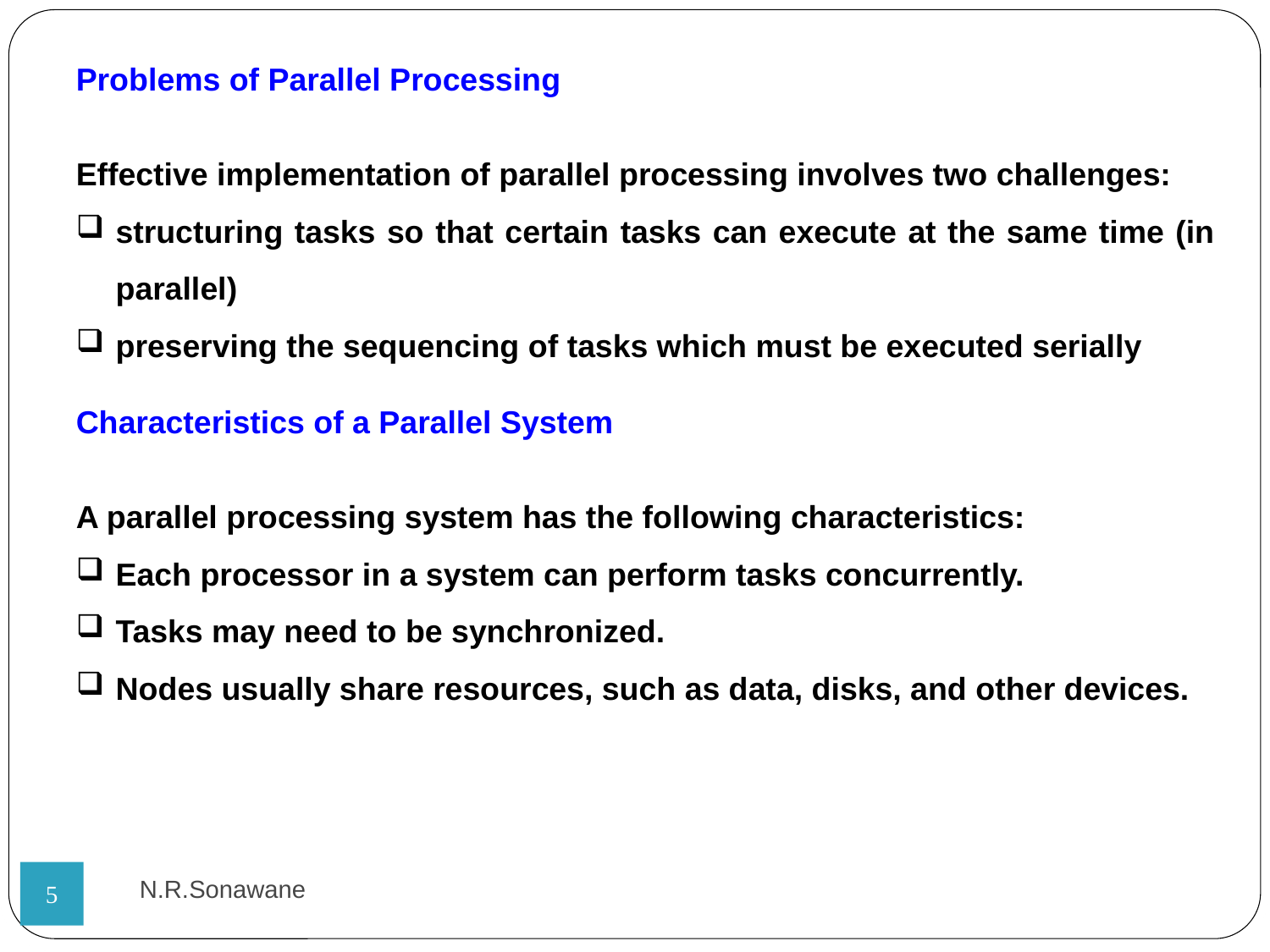

Problems of Parallel Processing

Effective implementation of parallel processing involves two challenges:
structuring tasks so that certain tasks can execute at the same time (in parallel)
preserving the sequencing of tasks which must be executed serially

Characteristics of a Parallel System

A parallel processing system has the following characteristics:
Each processor in a system can perform tasks concurrently.
Tasks may need to be synchronized.
Nodes usually share resources, such as data, disks, and other devices.
N.R.Sonawane
5